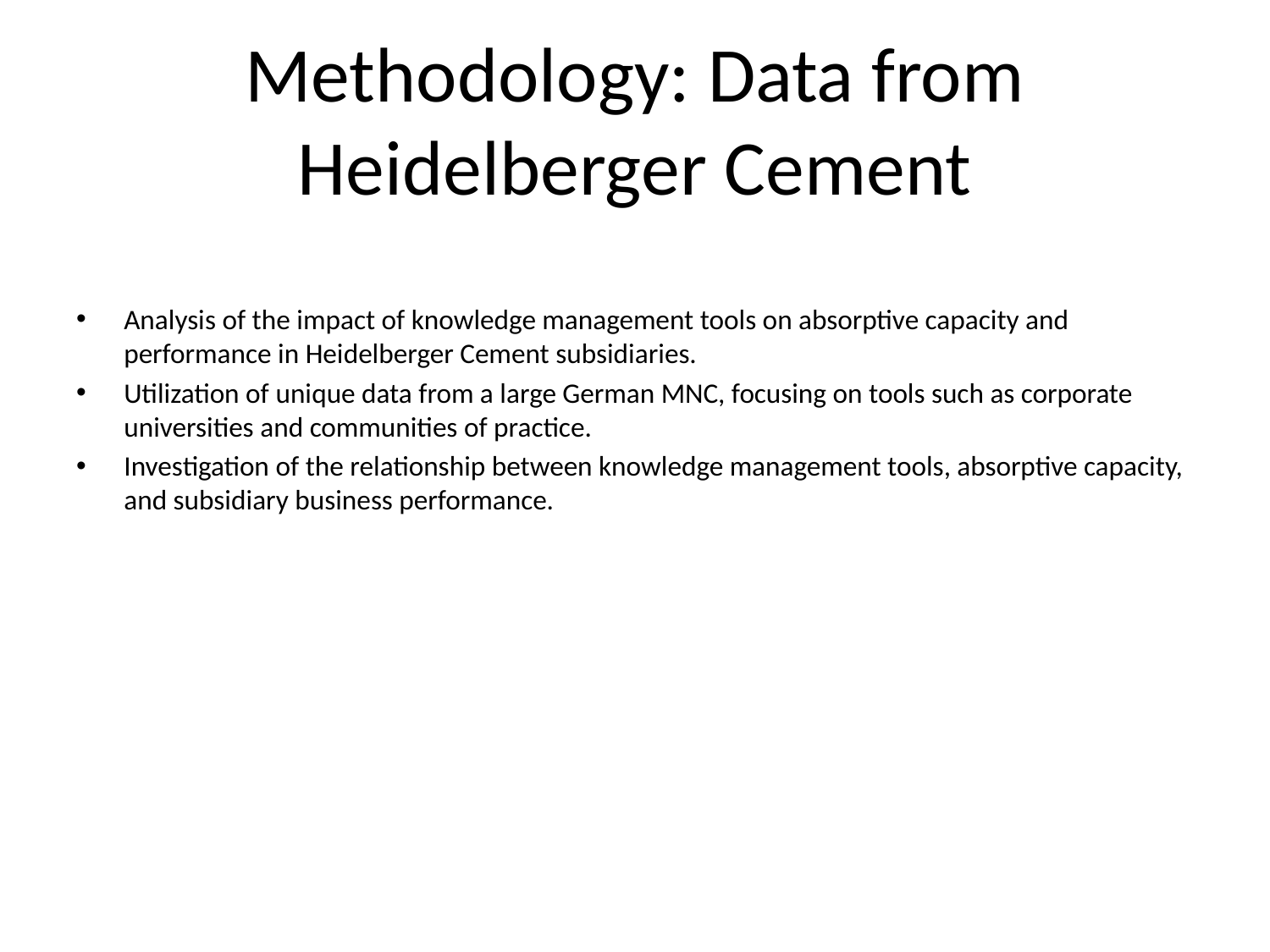

# Methodology: Data from Heidelberger Cement

Analysis of the impact of knowledge management tools on absorptive capacity and performance in Heidelberger Cement subsidiaries.
Utilization of unique data from a large German MNC, focusing on tools such as corporate universities and communities of practice.
Investigation of the relationship between knowledge management tools, absorptive capacity, and subsidiary business performance.